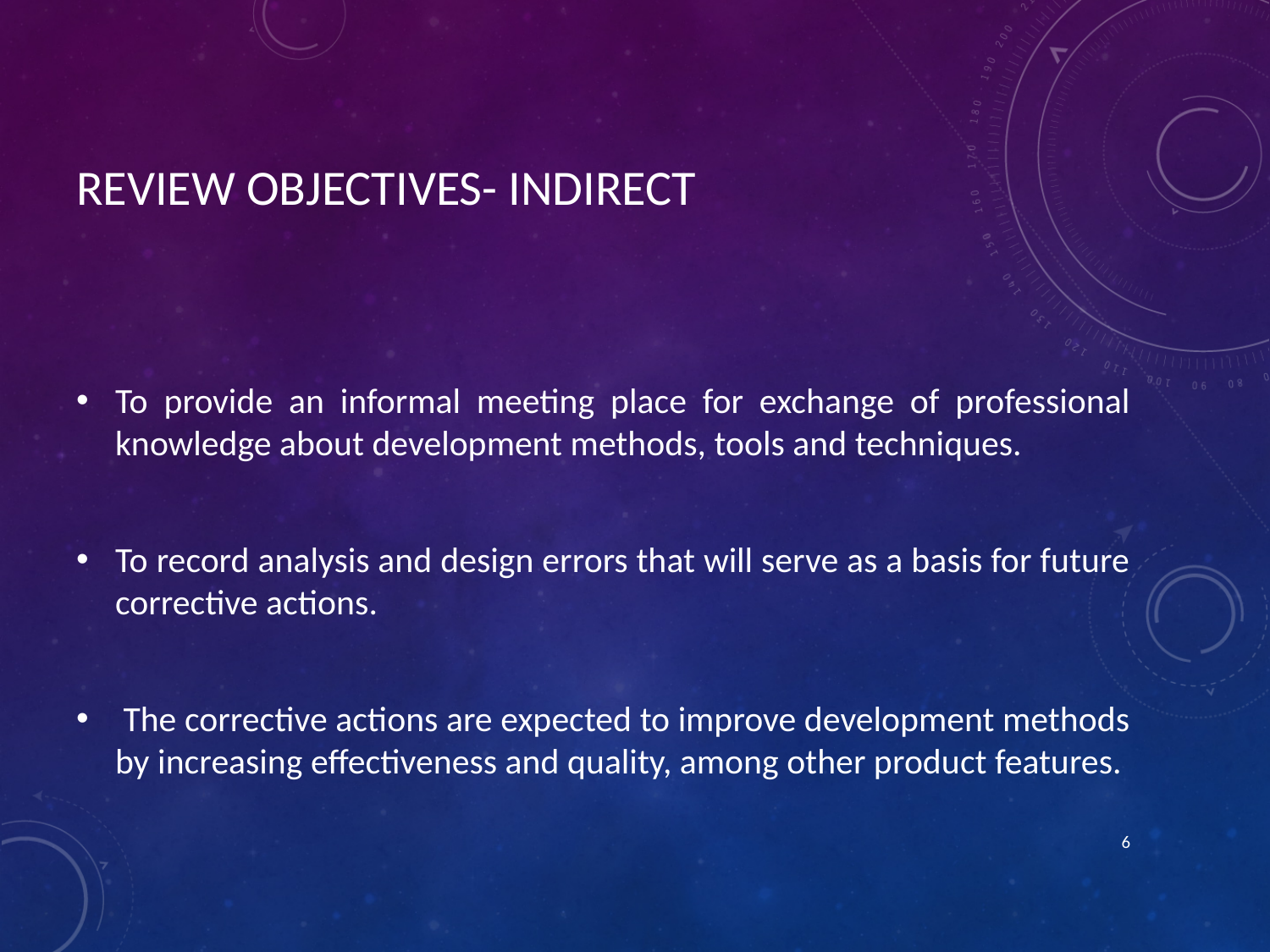

# Review objectives- Indirect

To provide an informal meeting place for exchange of professional knowledge about development methods, tools and techniques.

To record analysis and design errors that will serve as a basis for future corrective actions.

 The corrective actions are expected to improve development methods by increasing effectiveness and quality, among other product features.
6